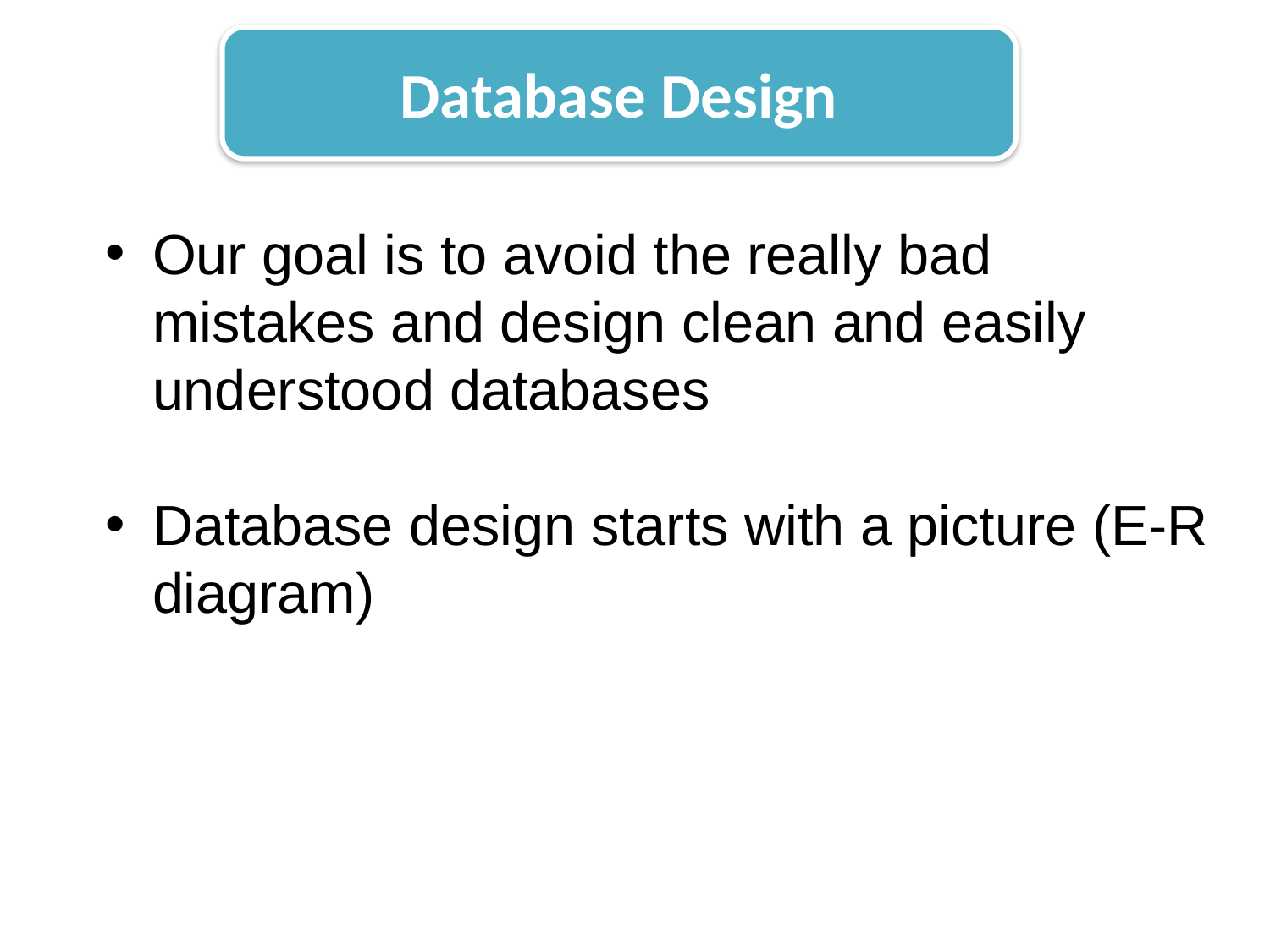

Database Design
Our goal is to avoid the really bad mistakes and design clean and easily understood databases

Database design starts with a picture (E-R diagram)